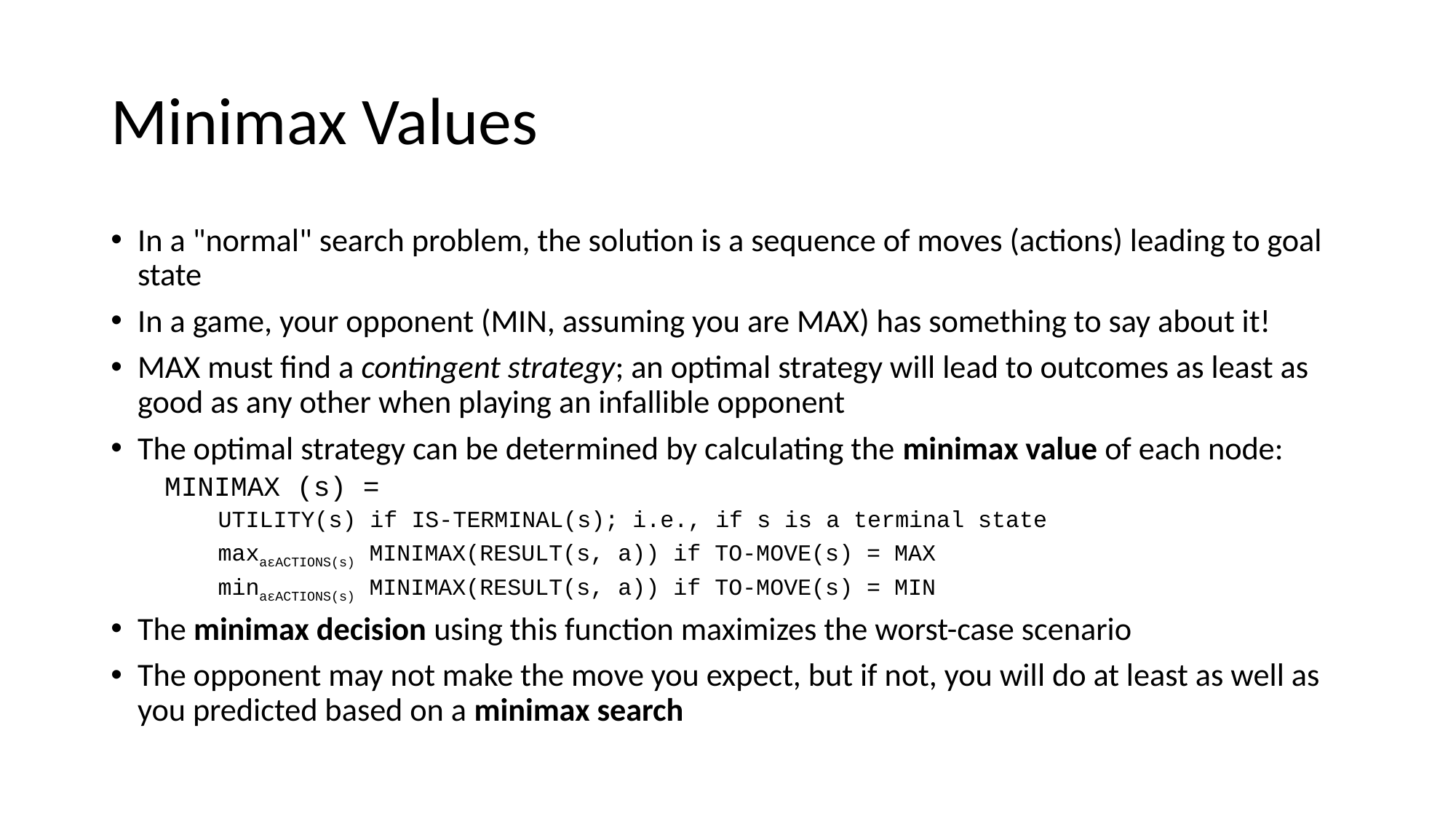

# Minimax Values
In a "normal" search problem, the solution is a sequence of moves (actions) leading to goal state
In a game, your opponent (MIN, assuming you are MAX) has something to say about it!
MAX must find a contingent strategy; an optimal strategy will lead to outcomes as least as good as any other when playing an infallible opponent
The optimal strategy can be determined by calculating the minimax value of each node:
MINIMAX (s) =
UTILITY(s) if IS-TERMINAL(s); i.e., if s is a terminal state
maxaεACTIONS(s) MINIMAX(RESULT(s, a)) if TO-MOVE(s) = MAX
minaεACTIONS(s) MINIMAX(RESULT(s, a)) if TO-MOVE(s) = MIN
The minimax decision using this function maximizes the worst-case scenario
The opponent may not make the move you expect, but if not, you will do at least as well as you predicted based on a minimax search